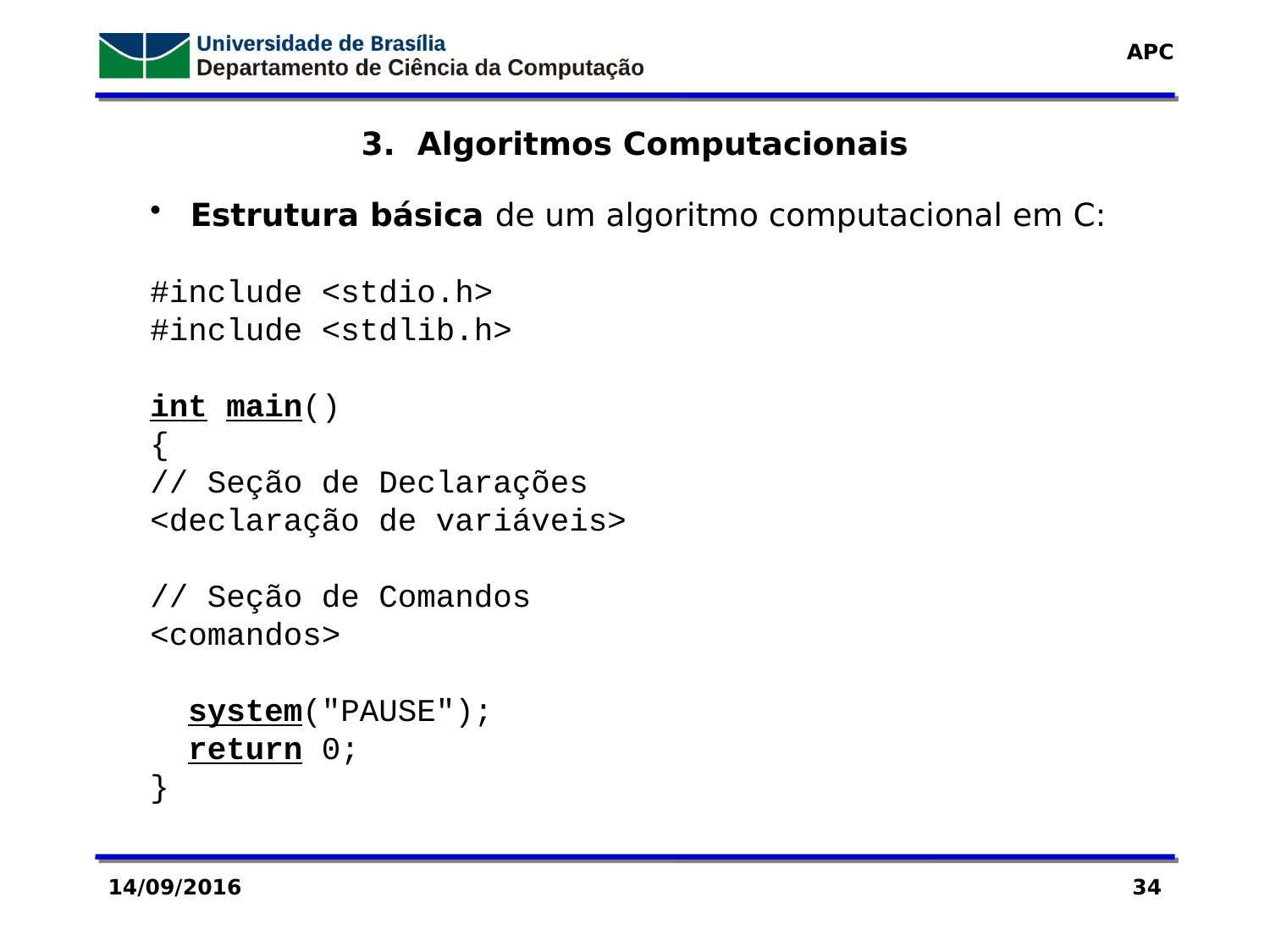

3.  Algoritmos Computacionais
 Estrutura básica de um algoritmo computacional em C:

#include <stdio.h>
#include <stdlib.h>

int main()
{
// Seção de Declarações
<declaração de variáveis>

// Seção de Comandos
<comandos>

  system("PAUSE");
  return 0;
}
14/09/2016
34